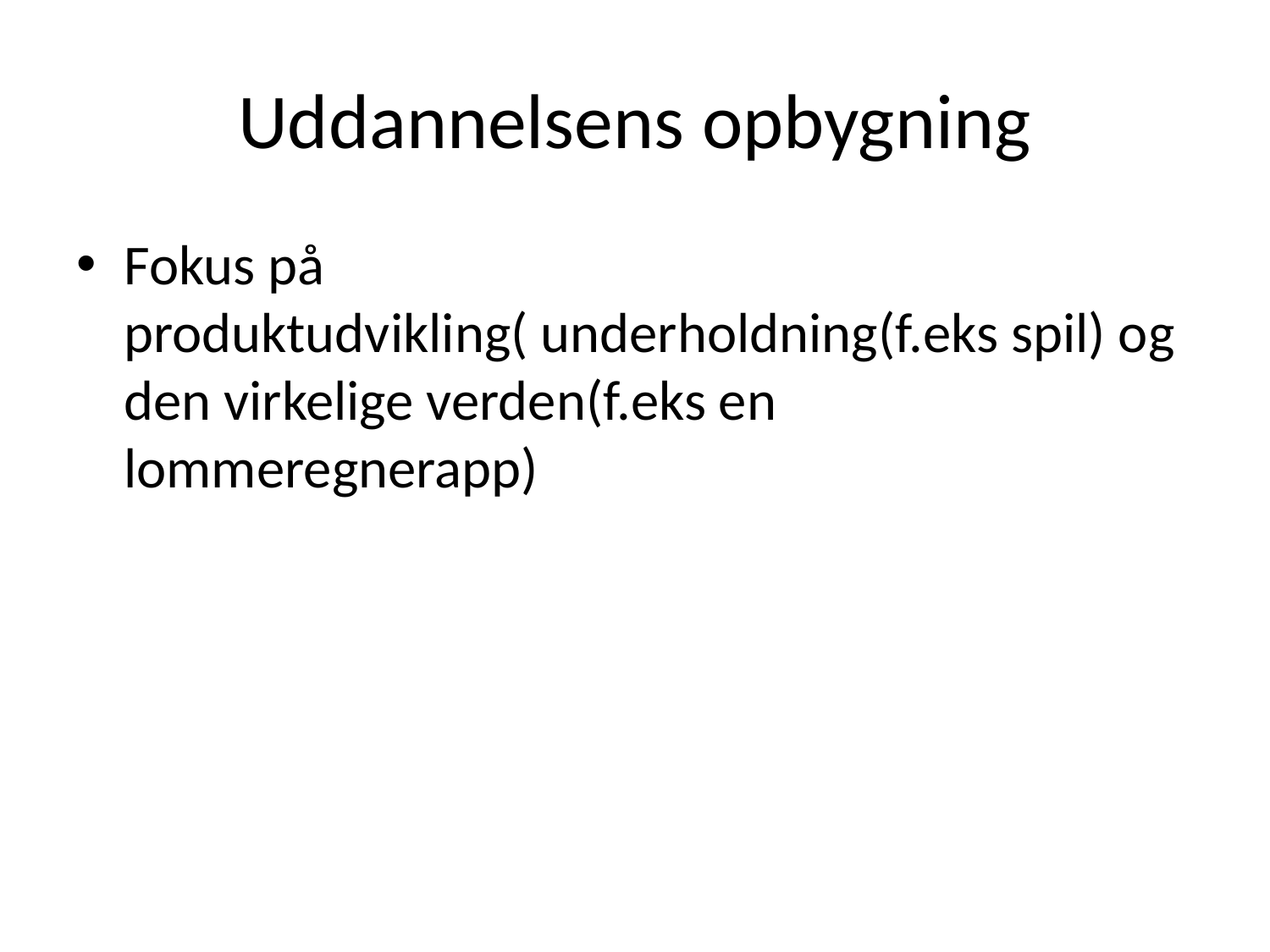

# Uddannelsens opbygning
Fokus på produktudvikling( underholdning(f.eks spil) og den virkelige verden(f.eks en lommeregnerapp)